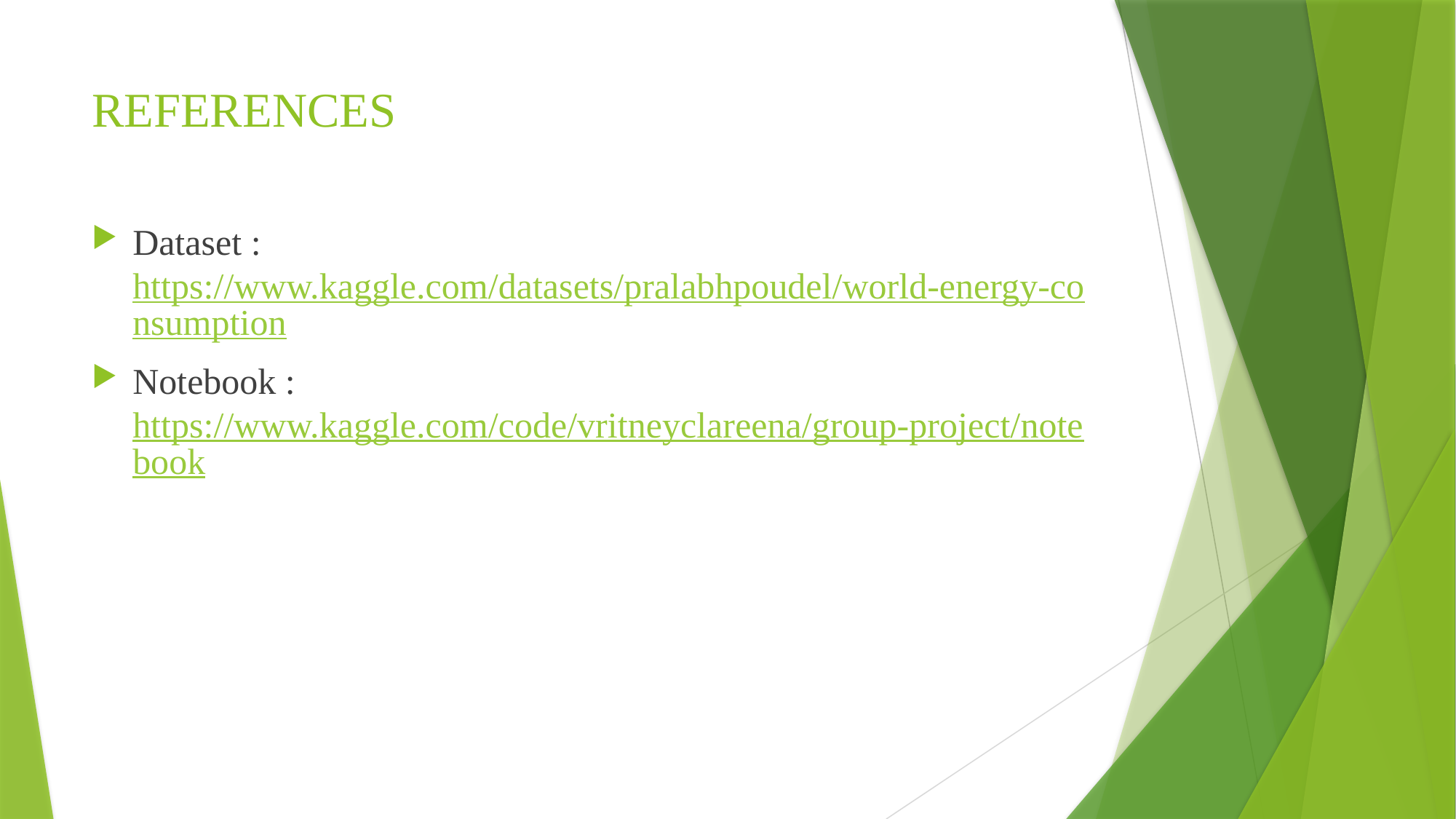

# REFERENCES
Dataset : https://www.kaggle.com/datasets/pralabhpoudel/world-energy-consumption
Notebook : https://www.kaggle.com/code/vritneyclareena/group-project/notebook